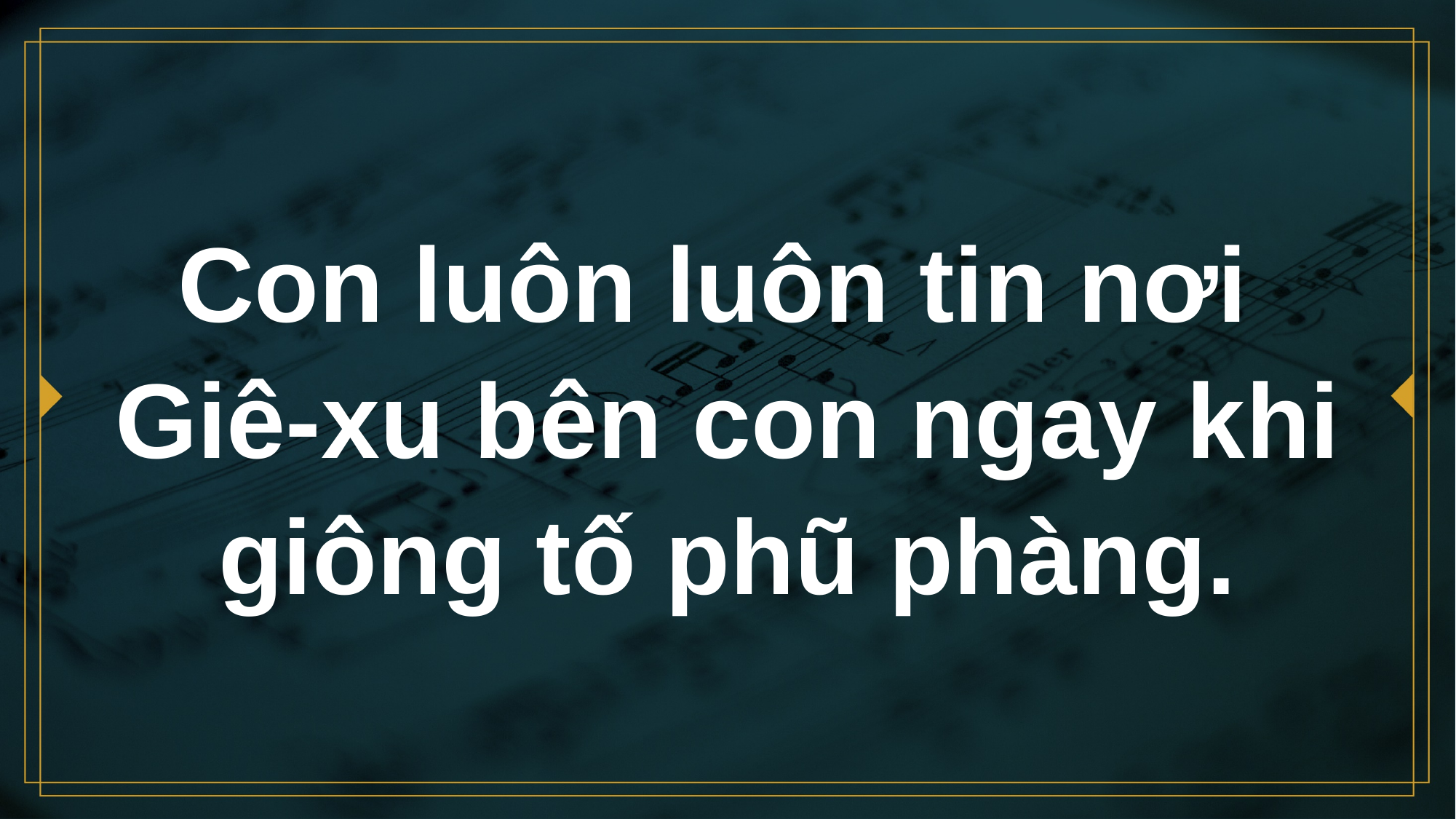

# Con luôn luôn tin nơi Giê-xu bên con ngay khi giông tố phũ phàng.